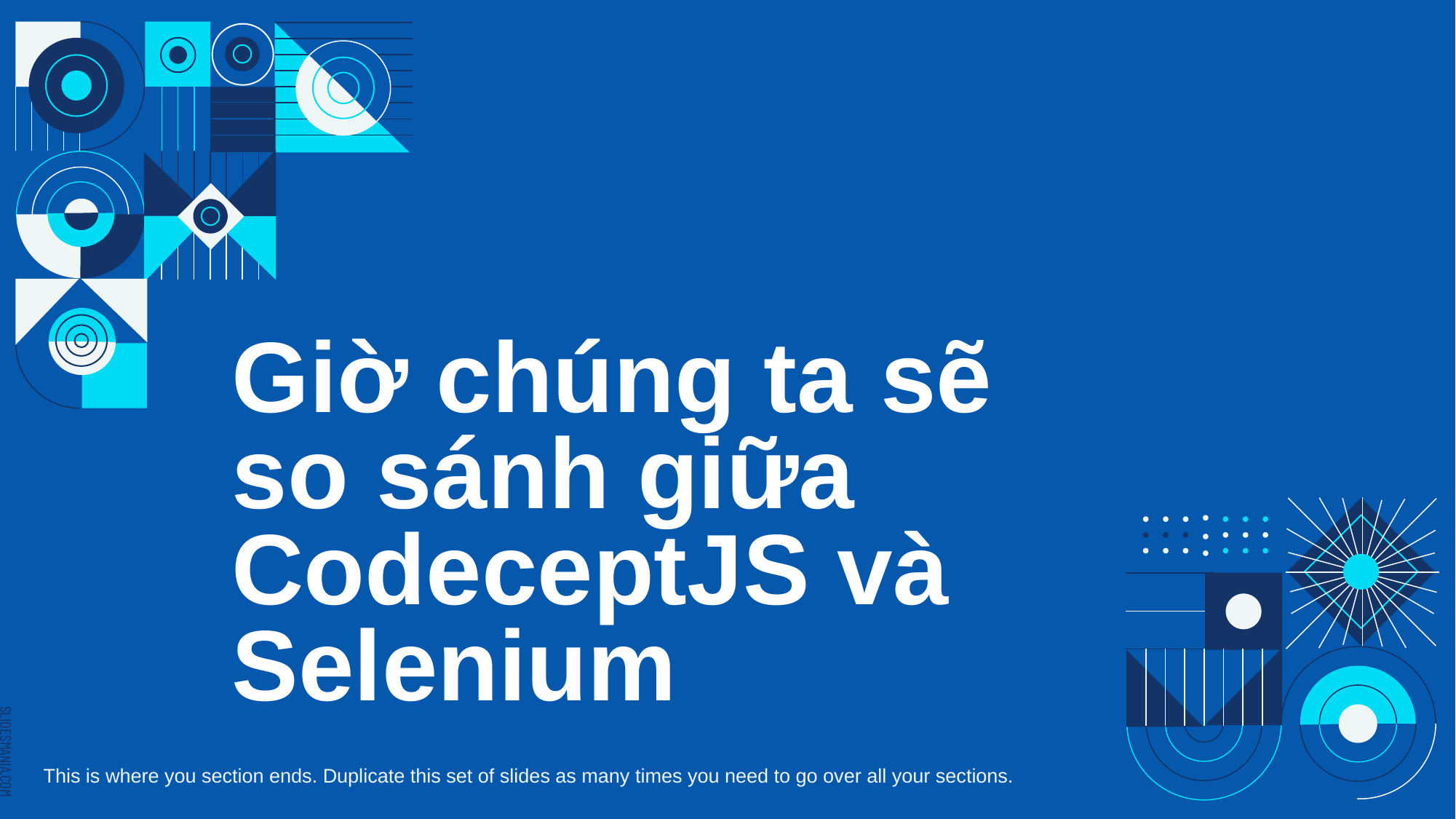

# Giờ chúng ta sẽ so sánh giữa CodeceptJS và Selenium
This is where you section ends. Duplicate this set of slides as many times you need to go over all your sections.